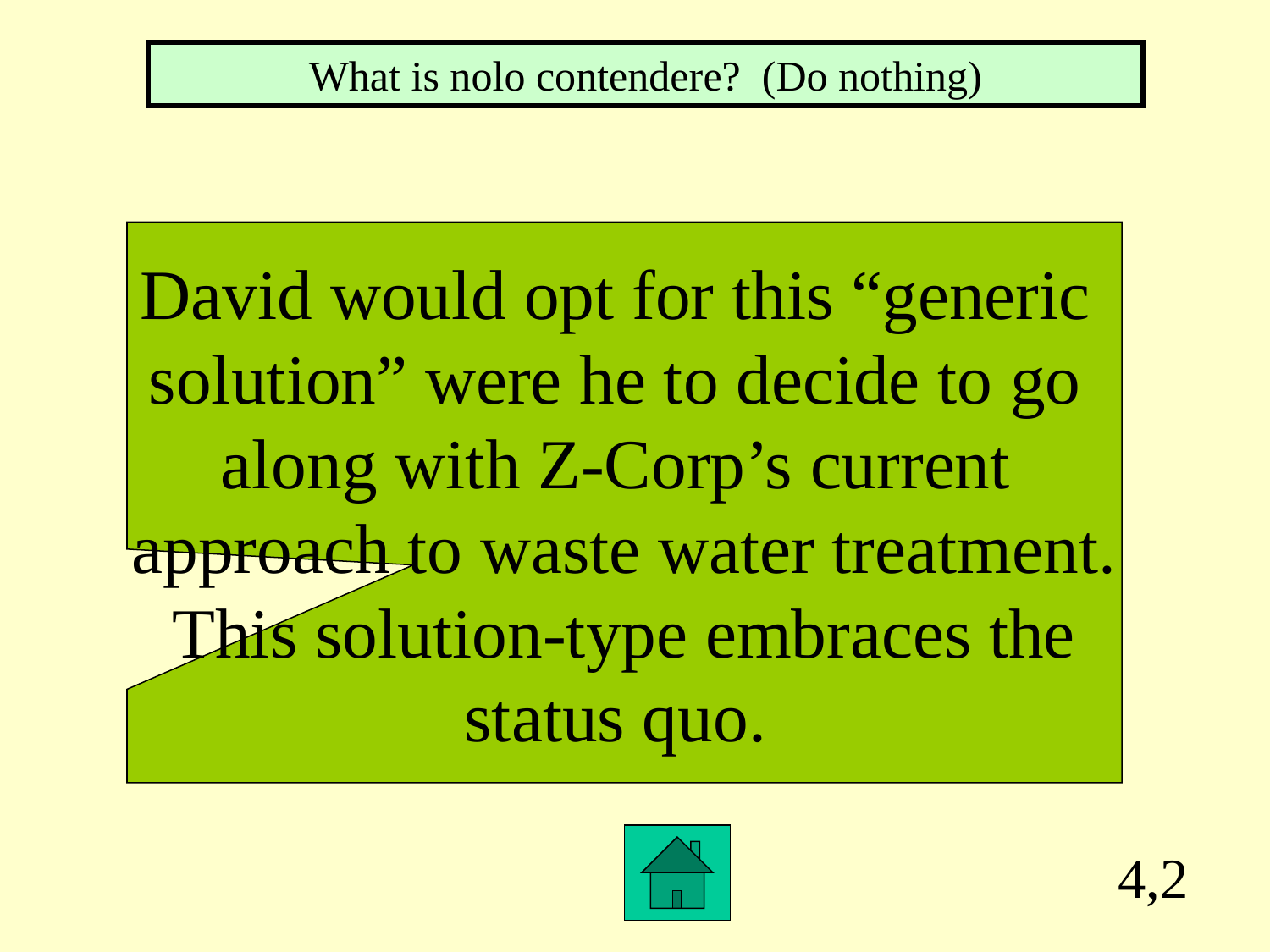

What is nolo contendere?  (Do nothing)
David would opt for this “generic
solution” were he to decide to go
along with Z-Corp’s current
approach to waste water treatment.
This solution-type embraces the
status quo.

4,2